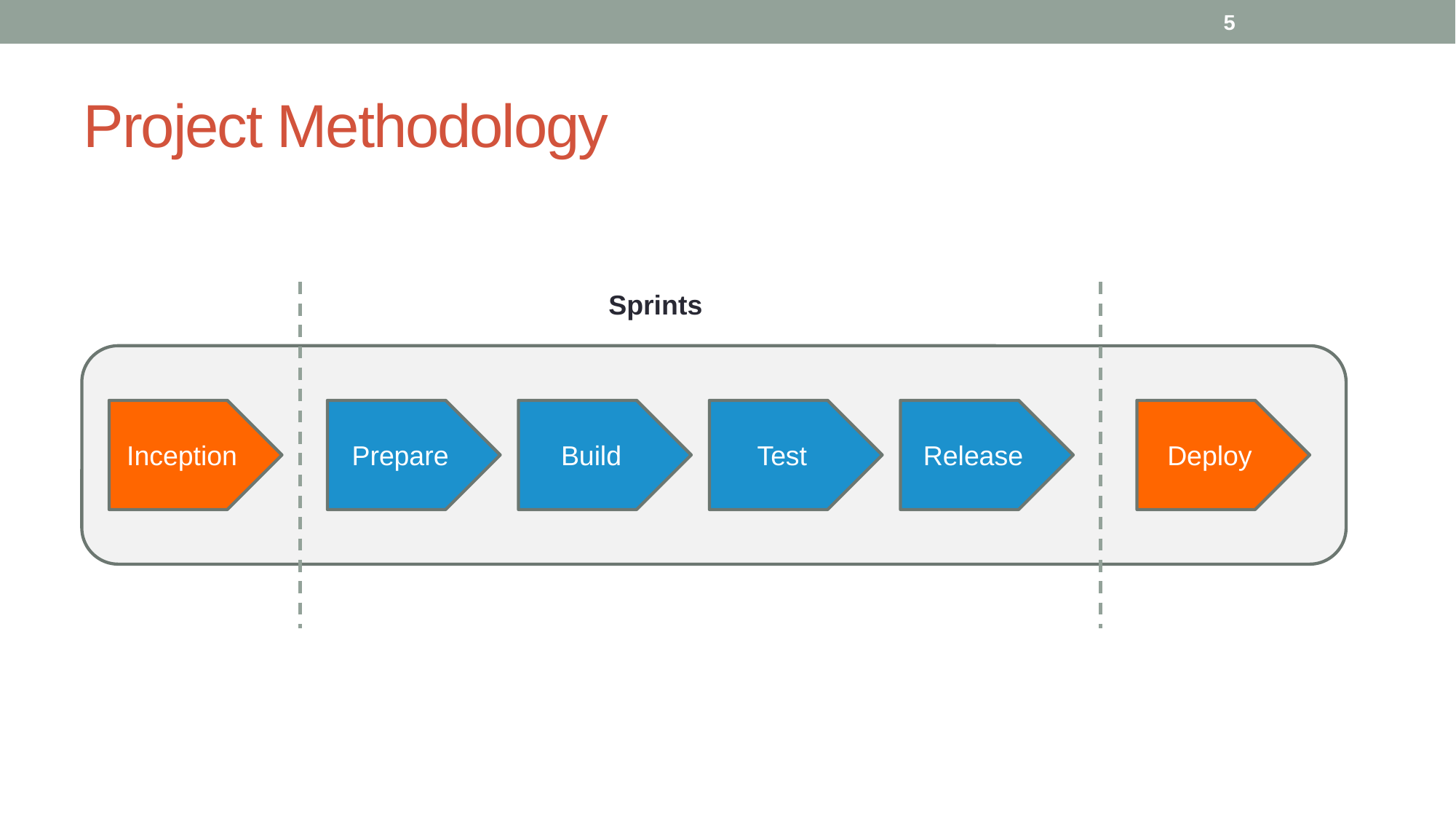

5
# Project Methodology
Sprints

Inception
Prepare
Build
Test
Release
Deploy